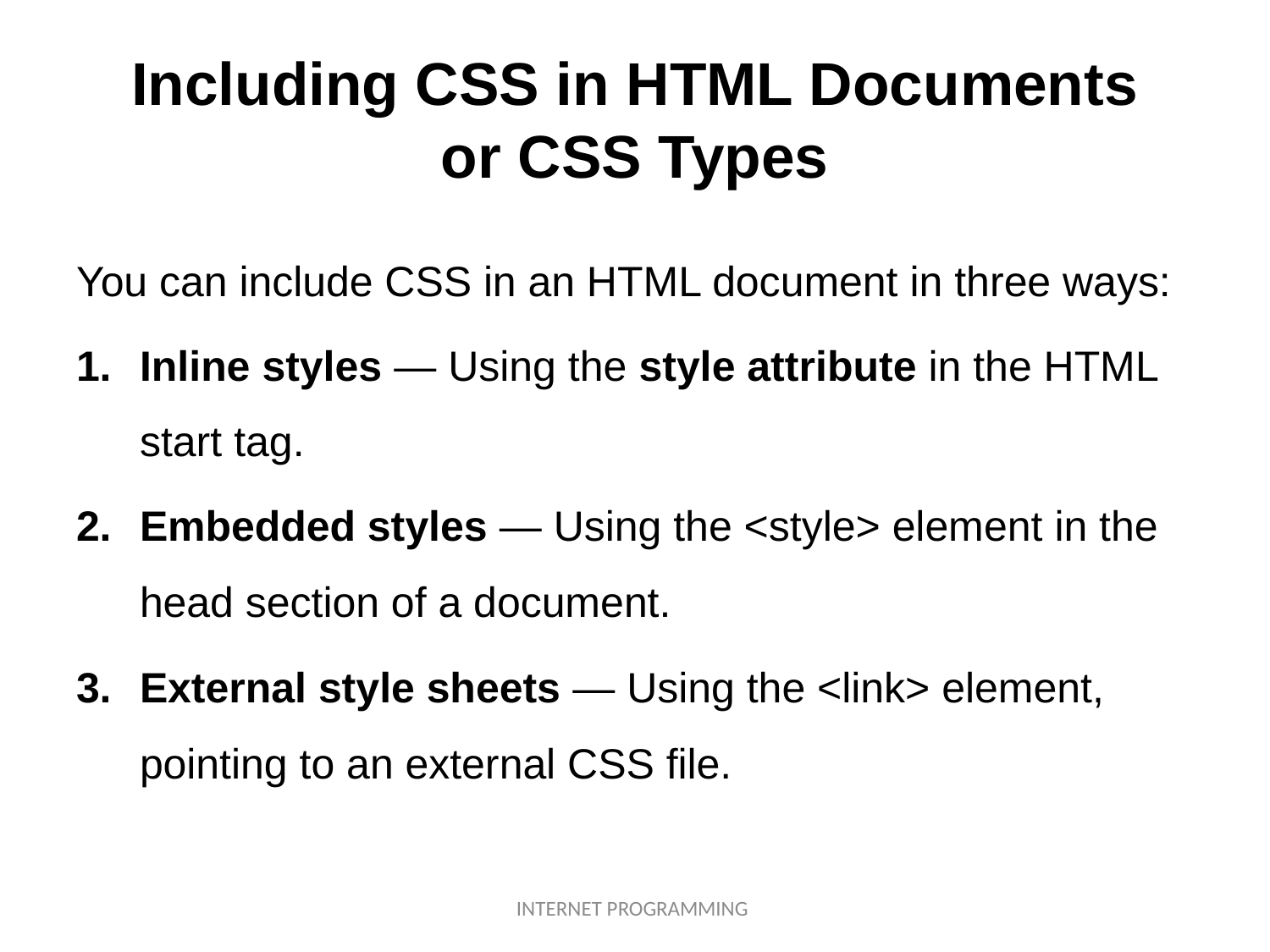

# Including CSS in HTML Documents or CSS Types
You can include CSS in an HTML document in three ways:
Inline styles — Using the style attribute in the HTML start tag.
Embedded styles — Using the <style> element in the head section of a document.
External style sheets — Using the <link> element, pointing to an external CSS file.

INTERNET PROGRAMMING